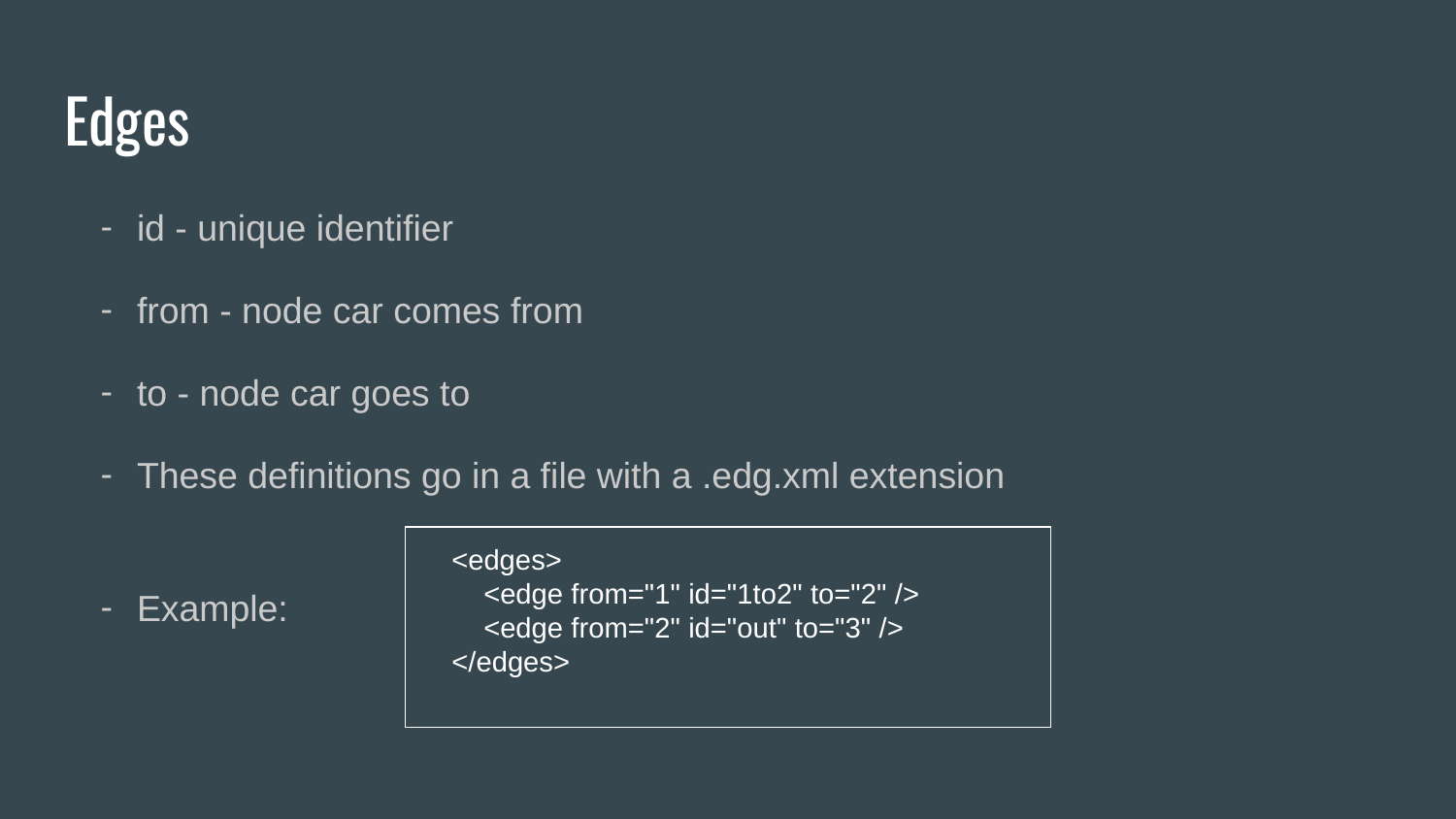

# Edges
id - unique identifier
from - node car comes from
to - node car goes to
These definitions go in a file with a .edg.xml extension
Example:
    <edges>
        <edge from="1" id="1to2" to="2" />
        <edge from="2" id="out" to="3" />
    </edges>